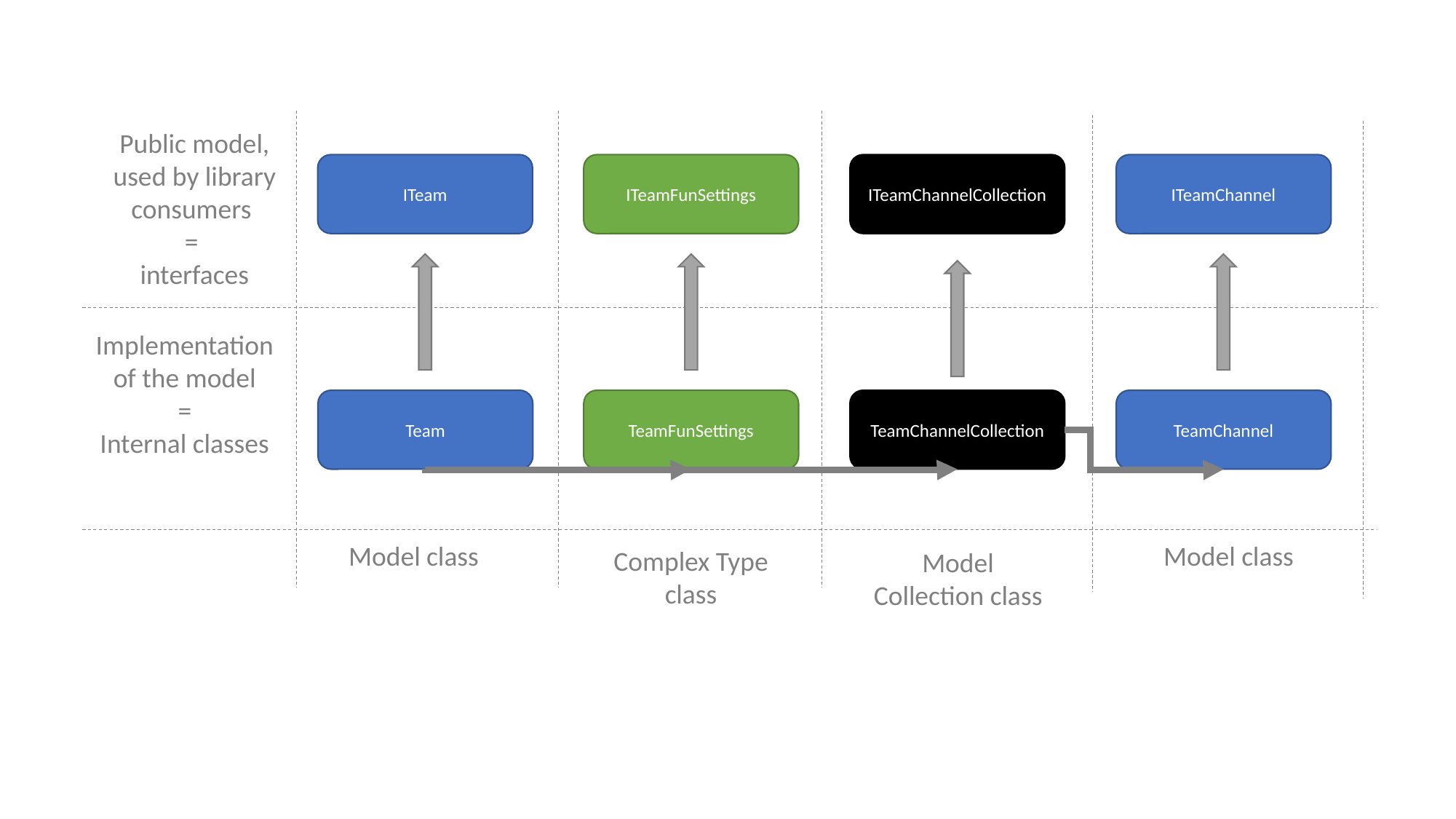

Public model, used by library consumers
=
interfaces
ITeamChannel
ITeam
ITeamFunSettings
ITeamChannelCollection

Implementation of the model
=
Internal classes
TeamChannel
Team
TeamFunSettings
TeamChannelCollection
Model class
Model class
Complex Type class
Model Collection class